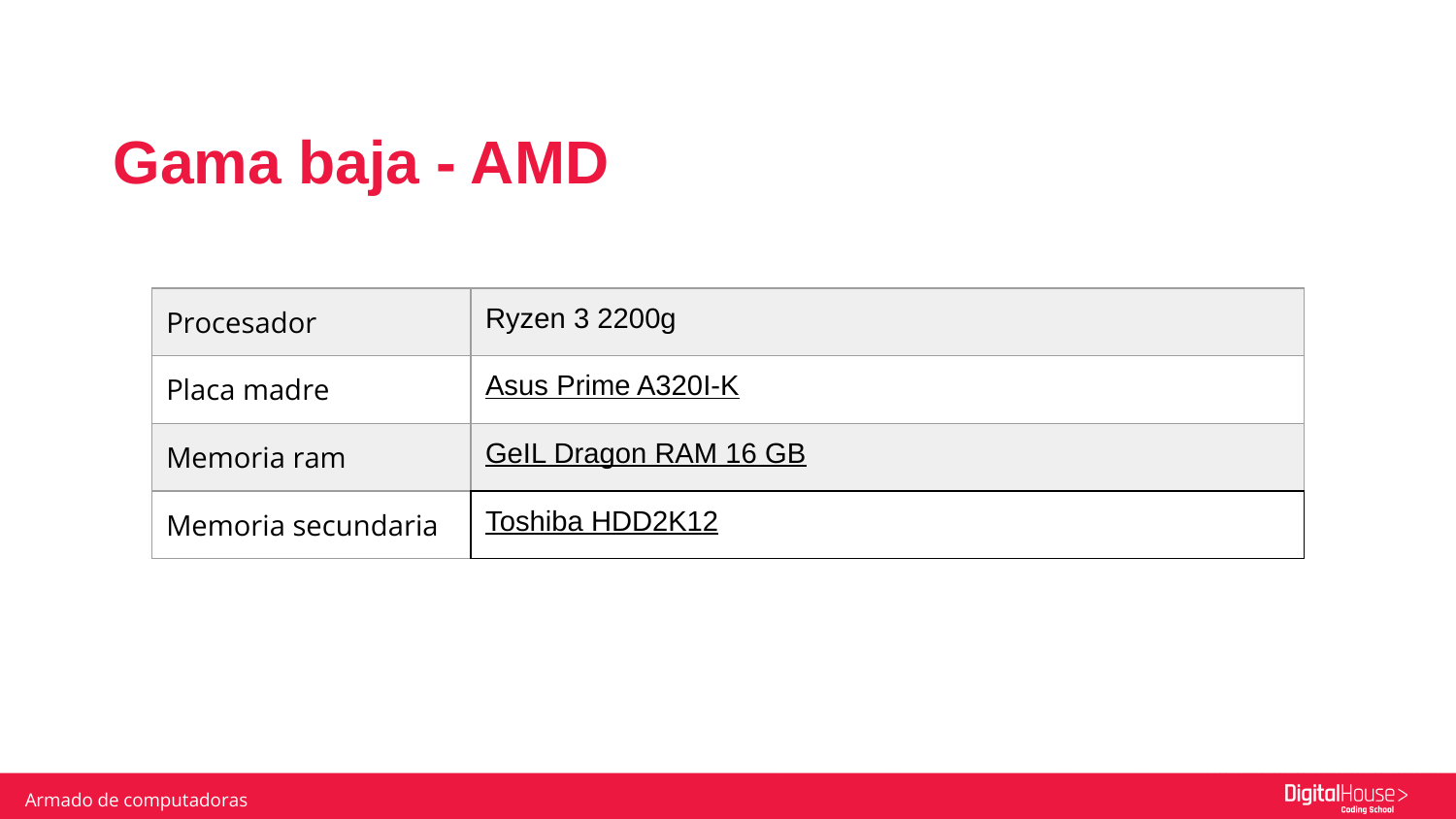

Gama baja - AMD
| Procesador | Ryzen 3 2200g |
| --- | --- |
| Placa madre | Asus Prime A320I-K |
| Memoria ram | GeIL Dragon RAM 16 GB |
| Memoria secundaria | Toshiba HDD2K12 |